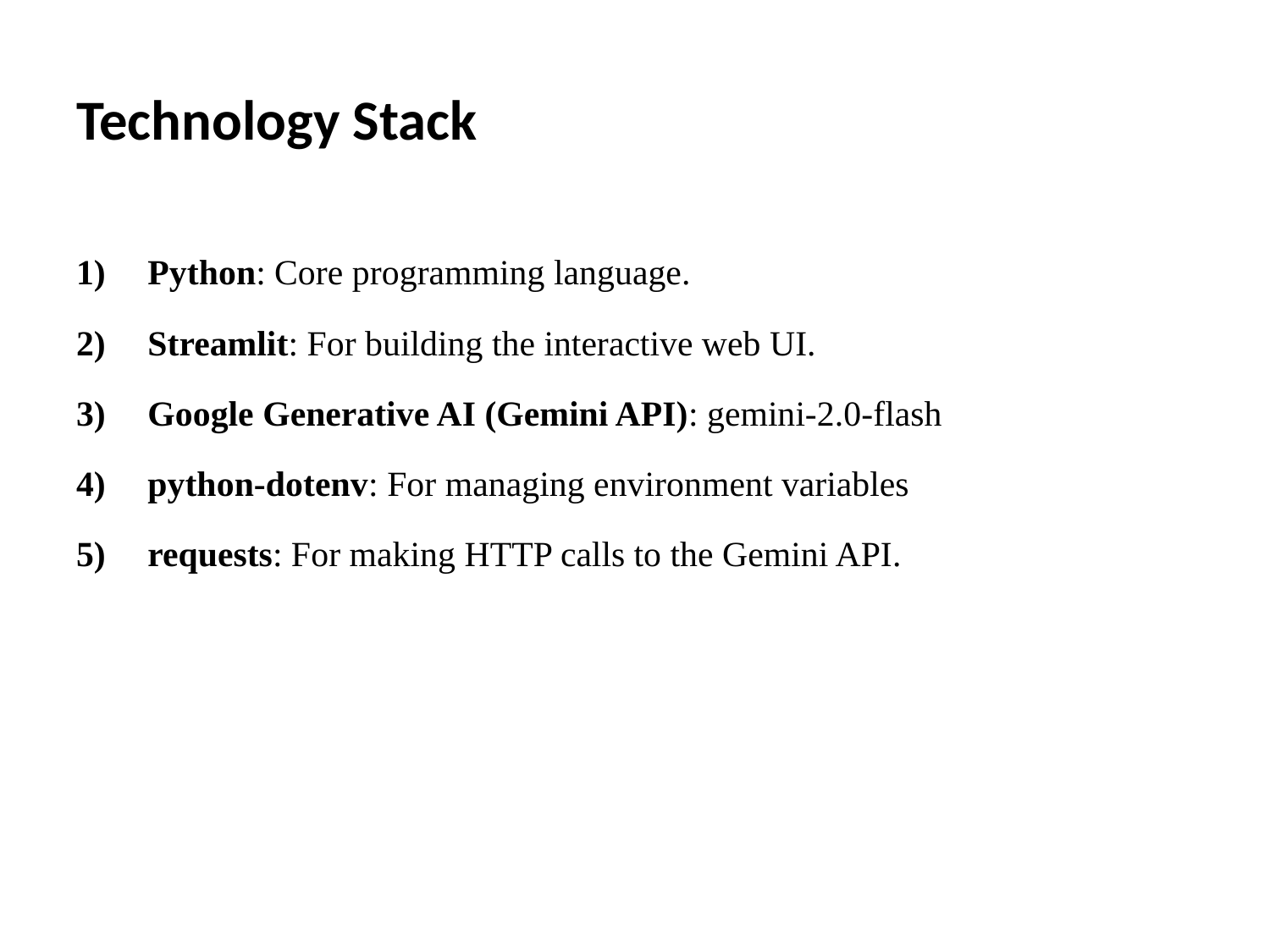

# Technology Stack
Python: Core programming language.
Streamlit: For building the interactive web UI.
Google Generative AI (Gemini API): gemini-2.0-flash
python-dotenv: For managing environment variables
requests: For making HTTP calls to the Gemini API.